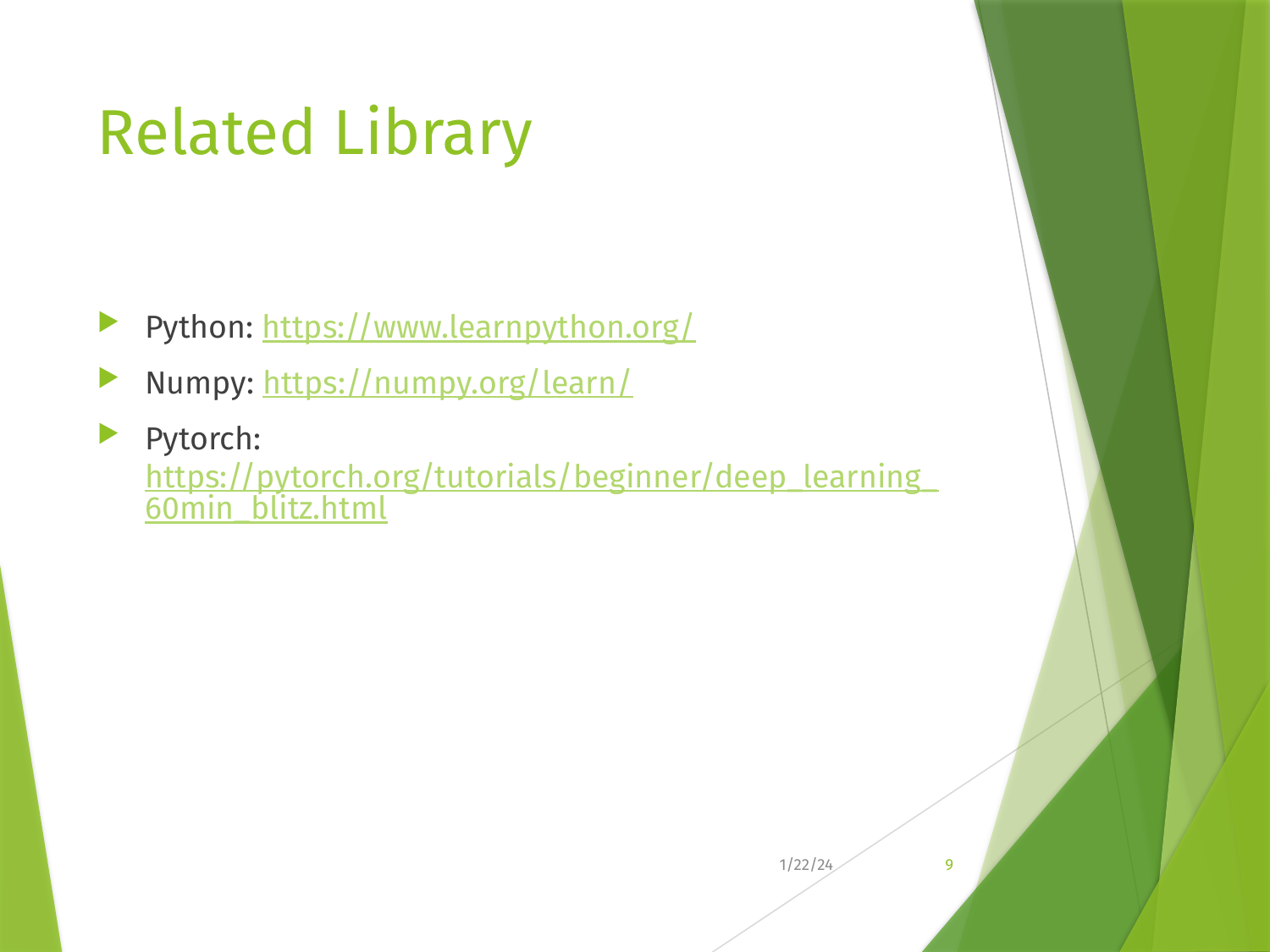

# Related Library
Python: https://www.learnpython.org/
Numpy: https://numpy.org/learn/
Pytorch: https://pytorch.org/tutorials/beginner/deep_learning_60min_blitz.html

1/22/24
9